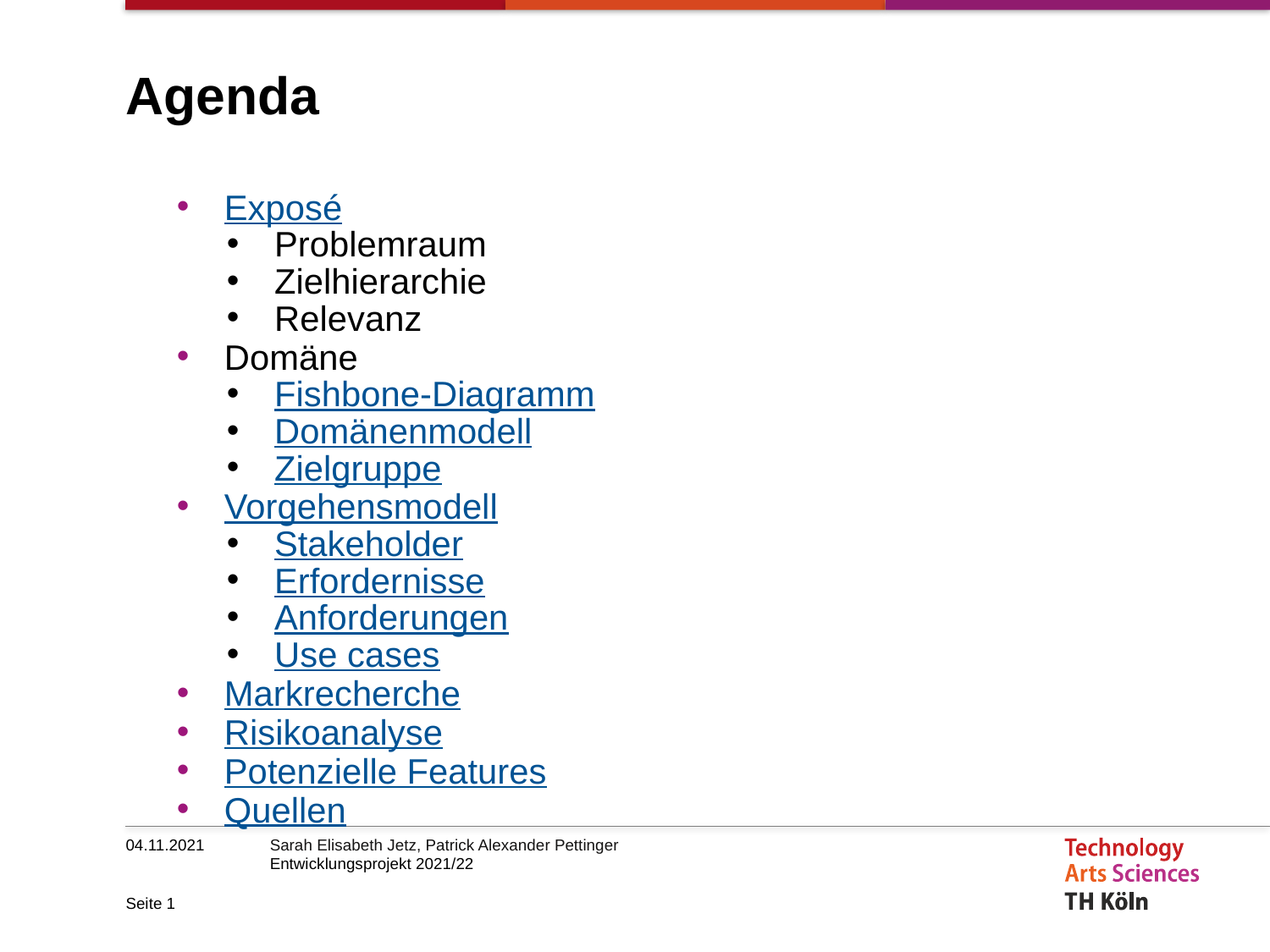

# Agenda
Exposé
Problemraum
Zielhierarchie
Relevanz
Domäne
Fishbone-Diagramm
Domänenmodell
Zielgruppe
Vorgehensmodell
Stakeholder
Erfordernisse
Anforderungen
Use cases
Markrecherche
Risikoanalyse
Potenzielle Features
Quellen
04.11.2021
Seite 1